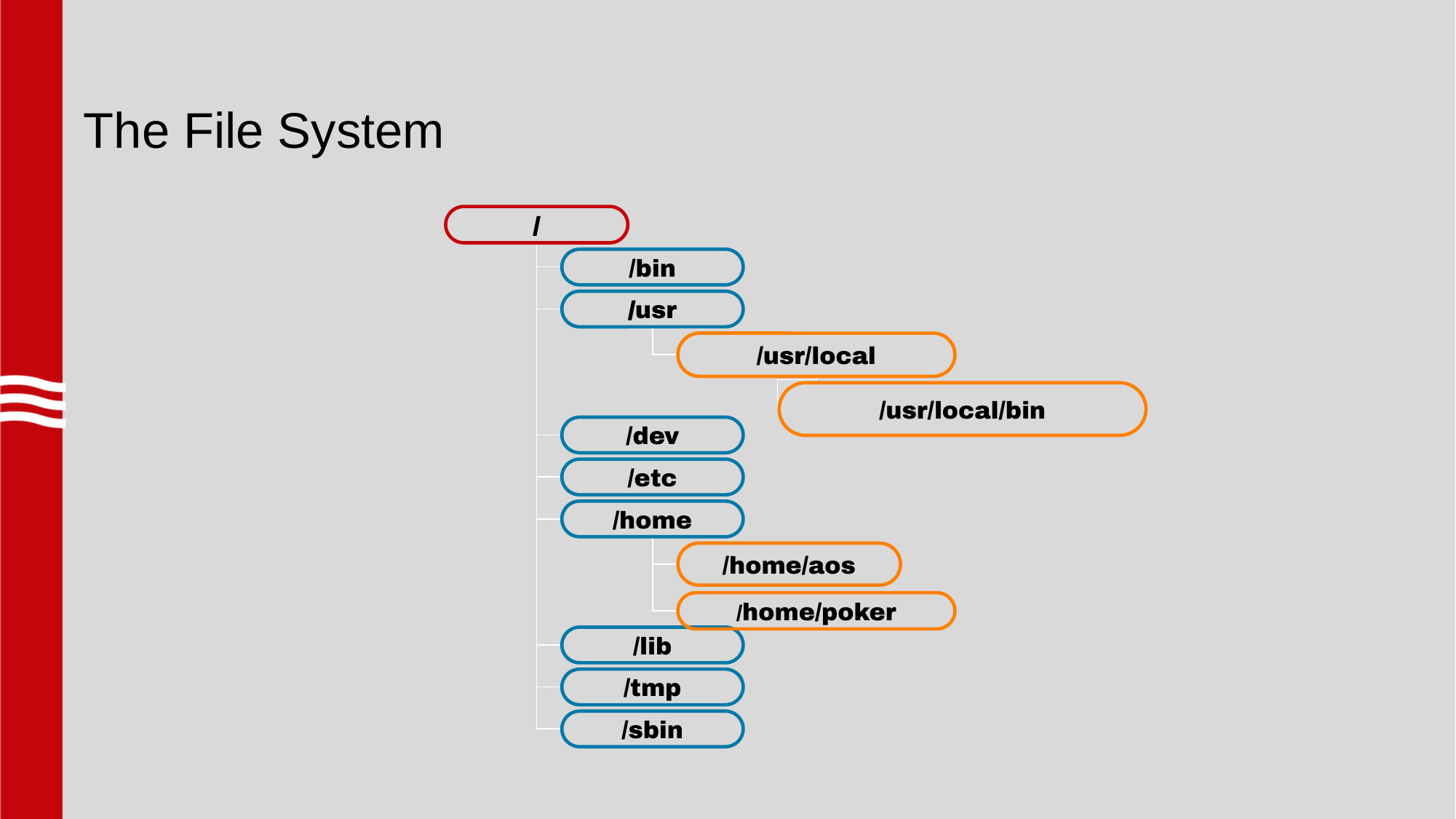

# The File System

/
/bin
/usr
/usr/local
/usr/local/bin
/dev
/etc
/home
/home/aos
/home/poker
/lib
/tmp
/sbin